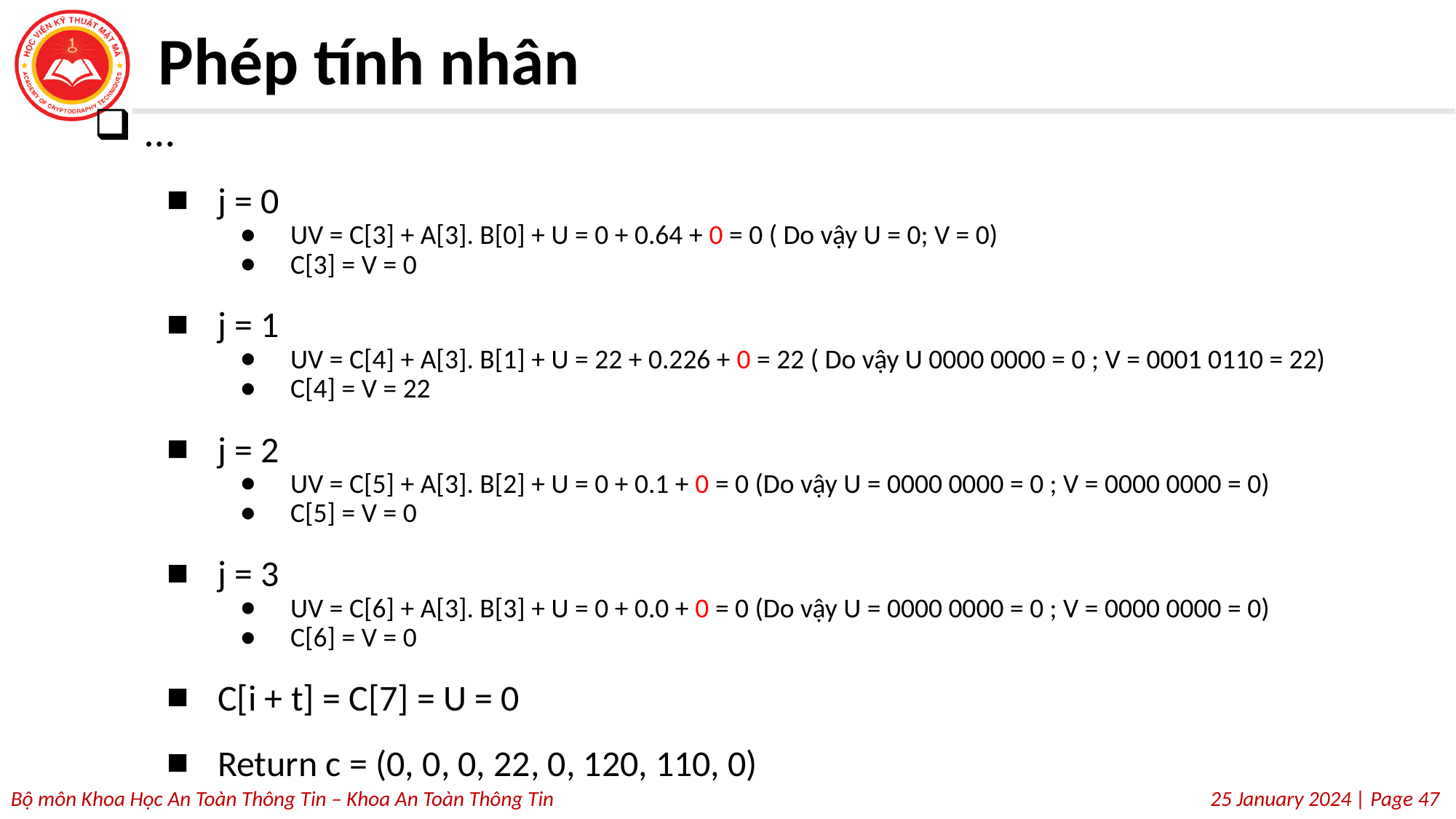

# Phép tính nhân
…
j = 0
UV = C[3] + A[3]. B[0] + U = 0 + 0.64 + 0 = 0 ( Do vậy U = 0; V = 0)
C[3] = V = 0
j = 1
UV = C[4] + A[3]. B[1] + U = 22 + 0.226 + 0 = 22 ( Do vậy U 0000 0000 = 0 ; V = 0001 0110 = 22)
C[4] = V = 22
j = 2
UV = C[5] + A[3]. B[2] + U = 0 + 0.1 + 0 = 0 (Do vậy U = 0000 0000 = 0 ; V = 0000 0000 = 0)
C[5] = V = 0
j = 3
UV = C[6] + A[3]. B[3] + U = 0 + 0.0 + 0 = 0 (Do vậy U = 0000 0000 = 0 ; V = 0000 0000 = 0)
C[6] = V = 0
C[i + t] = C[7] = U = 0
Return c = (0, 0, 0, 22, 0, 120, 110, 0)